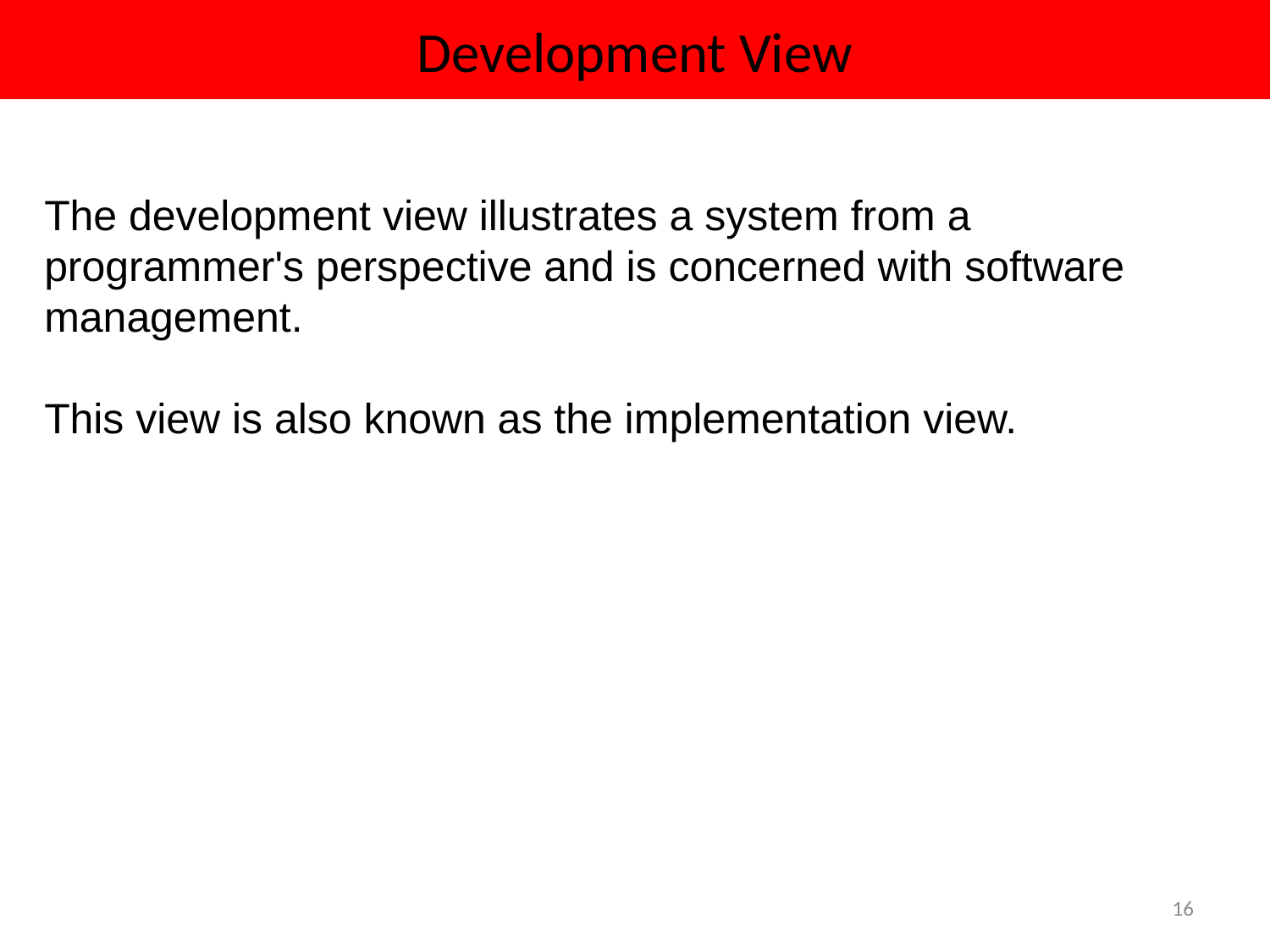

# Development View
The development view illustrates a system from a programmer's perspective and is concerned with software management.

This view is also known as the implementation view.

16